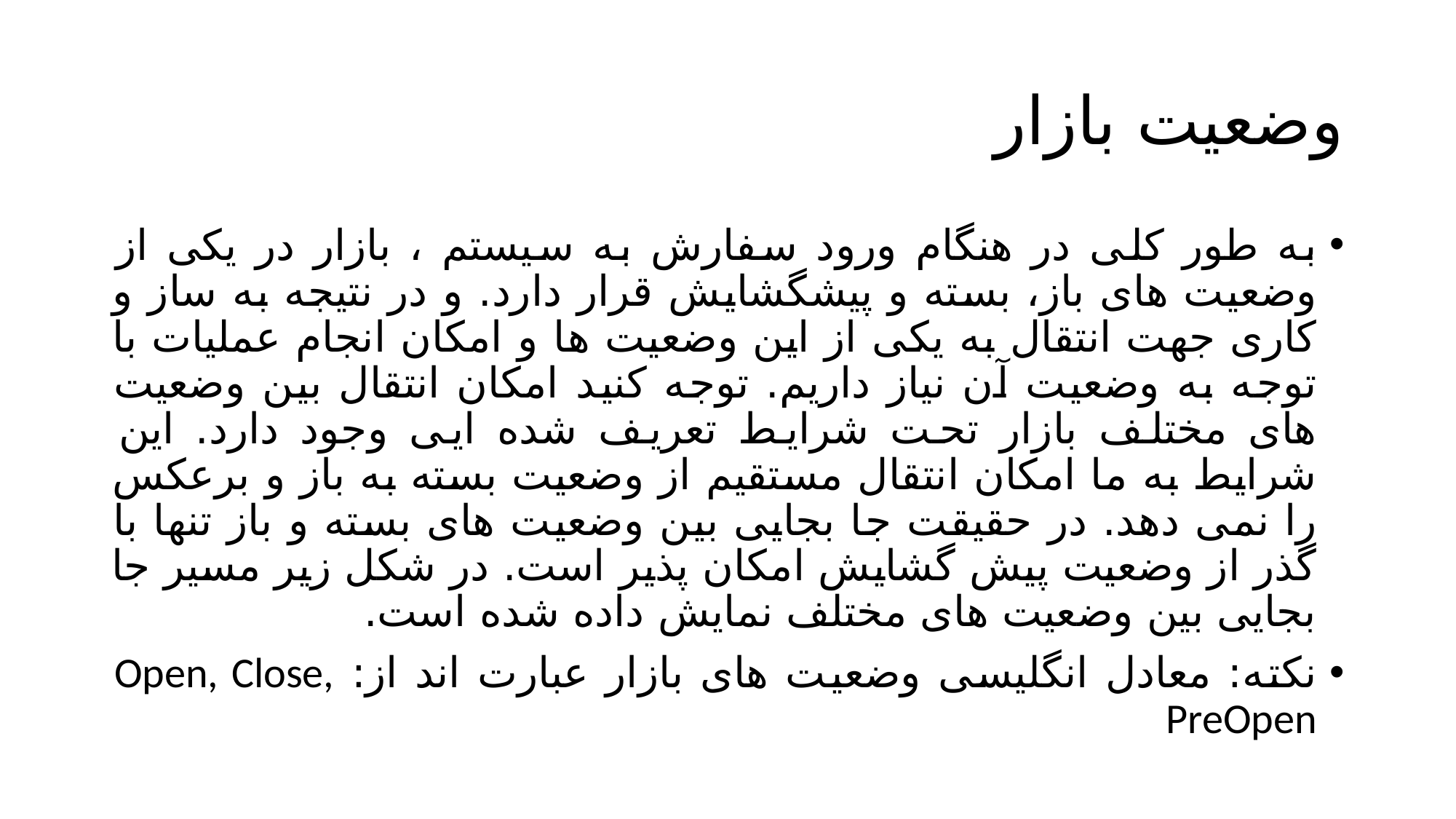

# وضعیت بازار
به طور کلی در هنگام ورود سفارش به سیستم ، بازار در یکی از وضعیت های باز، بسته و پیشگشایش قرار دارد. و در نتیجه به ساز و کاری جهت انتقال به یکی از این وضعیت ها و امکان انجام عملیات با توجه به وضعیت آن نیاز داریم. توجه کنید امکان انتقال بین وضعیت های مختلف بازار تحت شرایط تعریف شده ایی وجود دارد. این شرایط به ما امکان انتقال مستقیم از وضعیت بسته به باز و برعکس را نمی دهد. در حقیقت جا بجایی بین وضعیت های بسته و باز تنها با گذر از وضعیت پیش گشایش امکان پذیر است. در شکل زیر مسیر جا بجایی بین وضعیت های مختلف نمایش داده شده است.
نکته: معادل انگلیسی وضعیت های بازار عبارت اند از: Open, Close, PreOpen